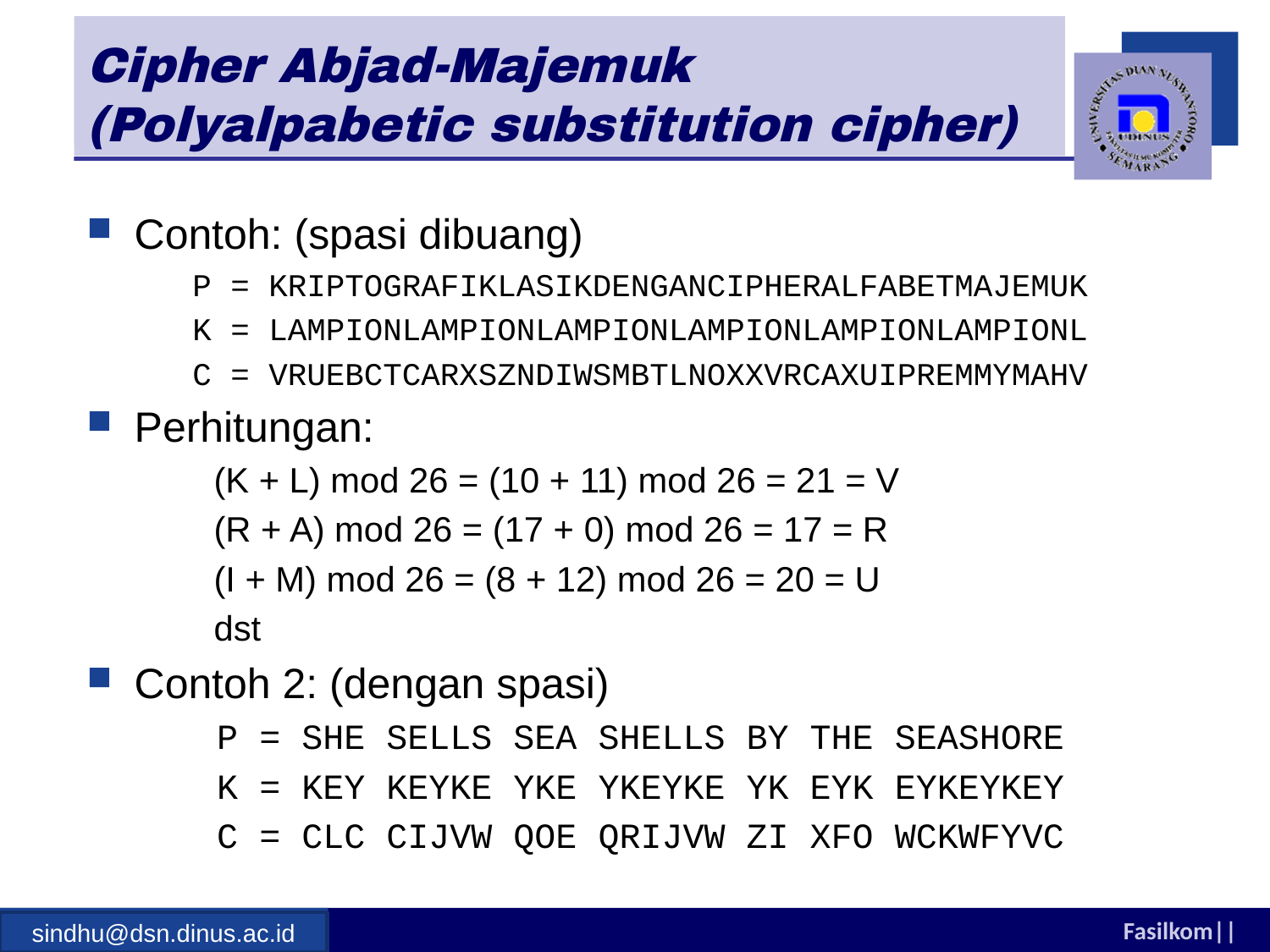

# Cipher Abjad-Majemuk (Polyalpabetic substitution cipher)
Contoh: (spasi dibuang)
P = KRIPTOGRAFIKLASIKDENGANCIPHERALFABETMAJEMUK
K = LAMPIONLAMPIONLAMPIONLAMPIONLAMPIONLAMPIONL
C = VRUEBCTCARXSZNDIWSMBTLNOXXVRCAXUIPREMMYMAHV
Perhitungan:
	(K + L) mod 26 = (10 + 11) mod 26 = 21 = V
	(R + A) mod 26 = (17 + 0) mod 26 = 17 = R
	(I + M) mod 26 = (8 + 12) mod 26 = 20 = U
	dst
Contoh 2: (dengan spasi)
P = SHE SELLS SEA SHELLS BY THE SEASHORE
K = KEY KEYKE YKE YKEYKE YK EYK EYKEYKEY
C = CLC CIJVW QOE QRIJVW ZI XFO WCKWFYVC

sindhu@dsn.dinus.ac.id